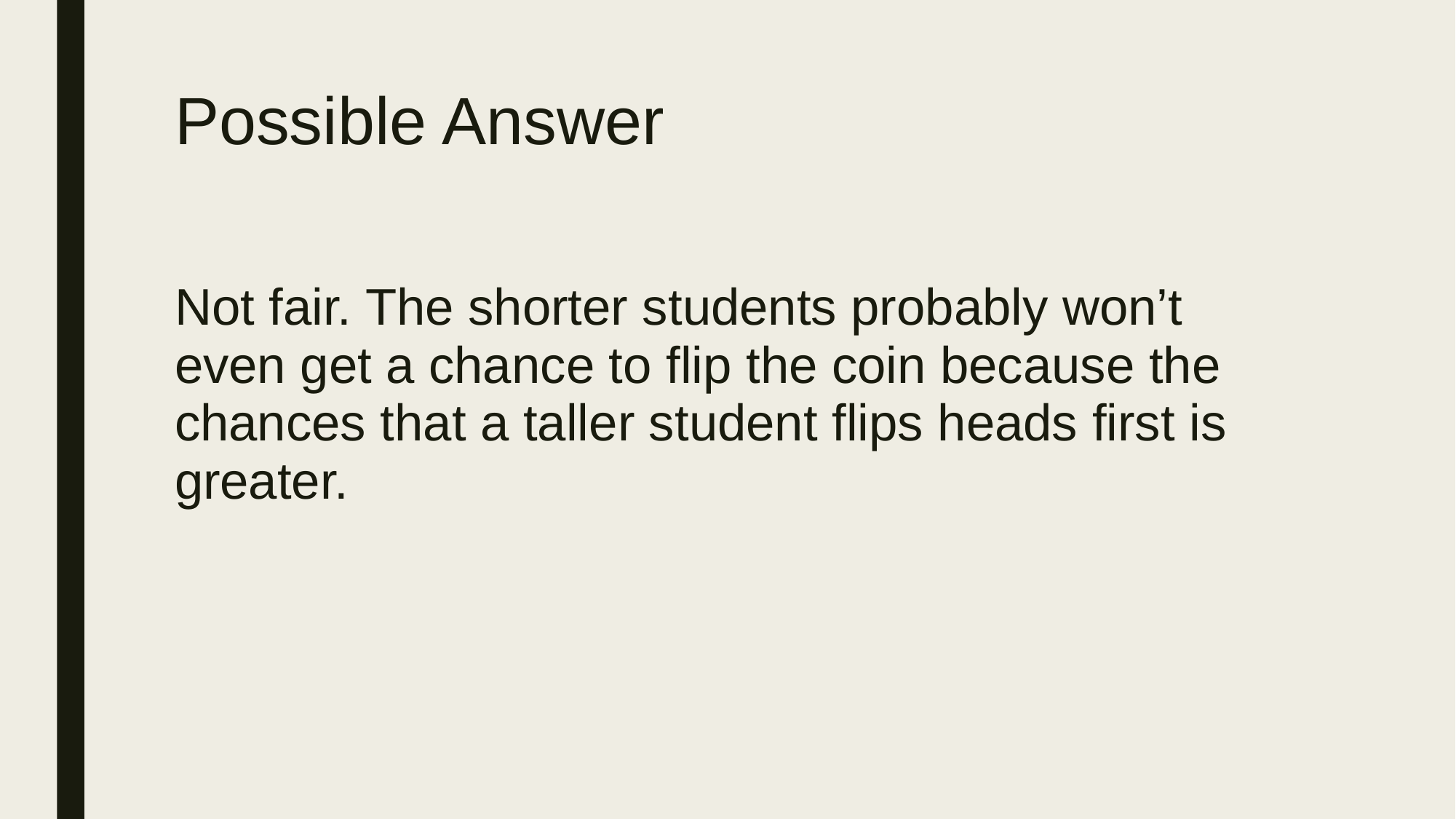

# Possible Answer
Not fair. The shorter students probably won’t even get a chance to flip the coin because the chances that a taller student flips heads first is greater.